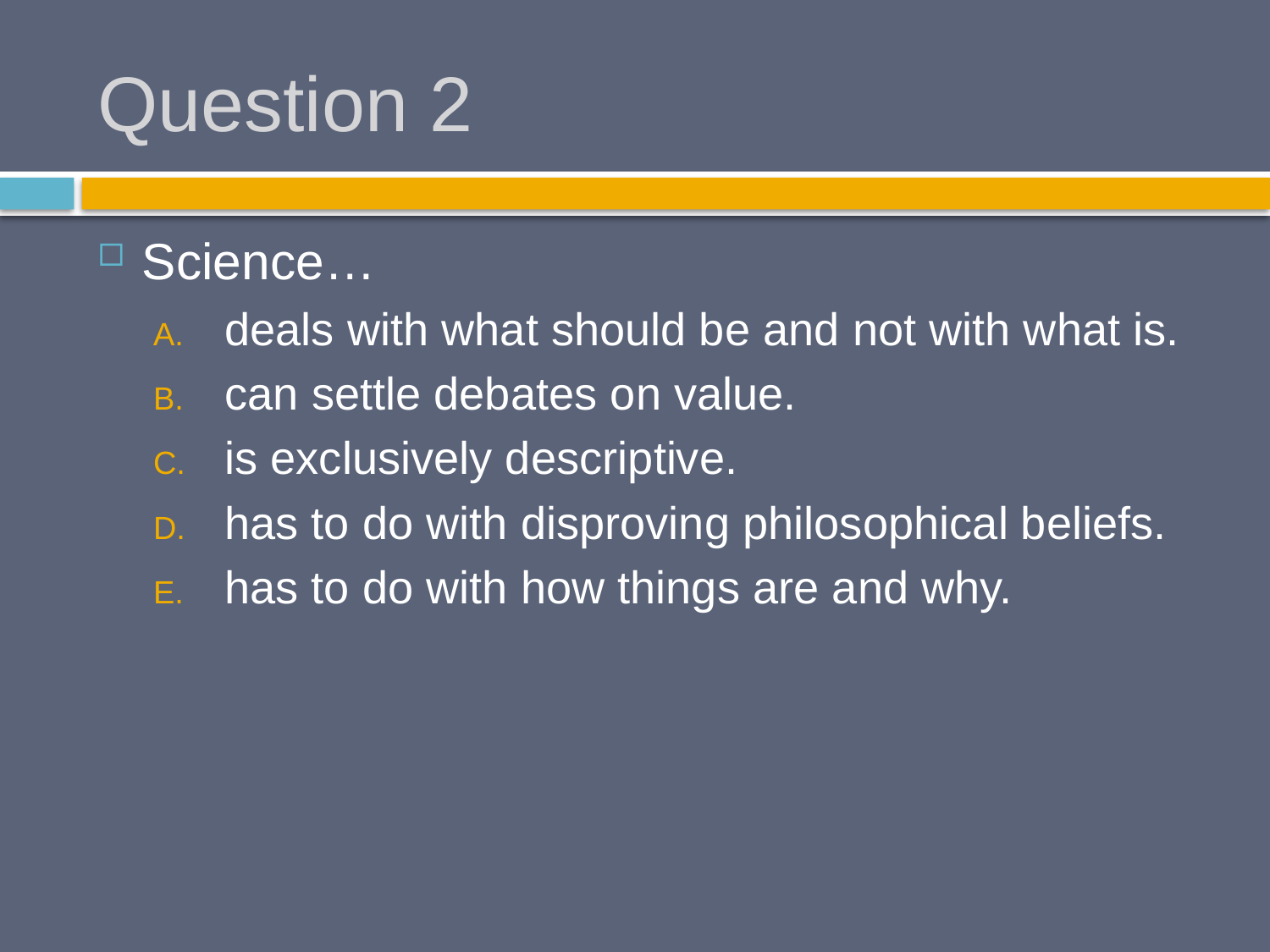

# Question 2
Science…
deals with what should be and not with what is.
can settle debates on value.
is exclusively descriptive.
has to do with disproving philosophical beliefs.
has to do with how things are and why.